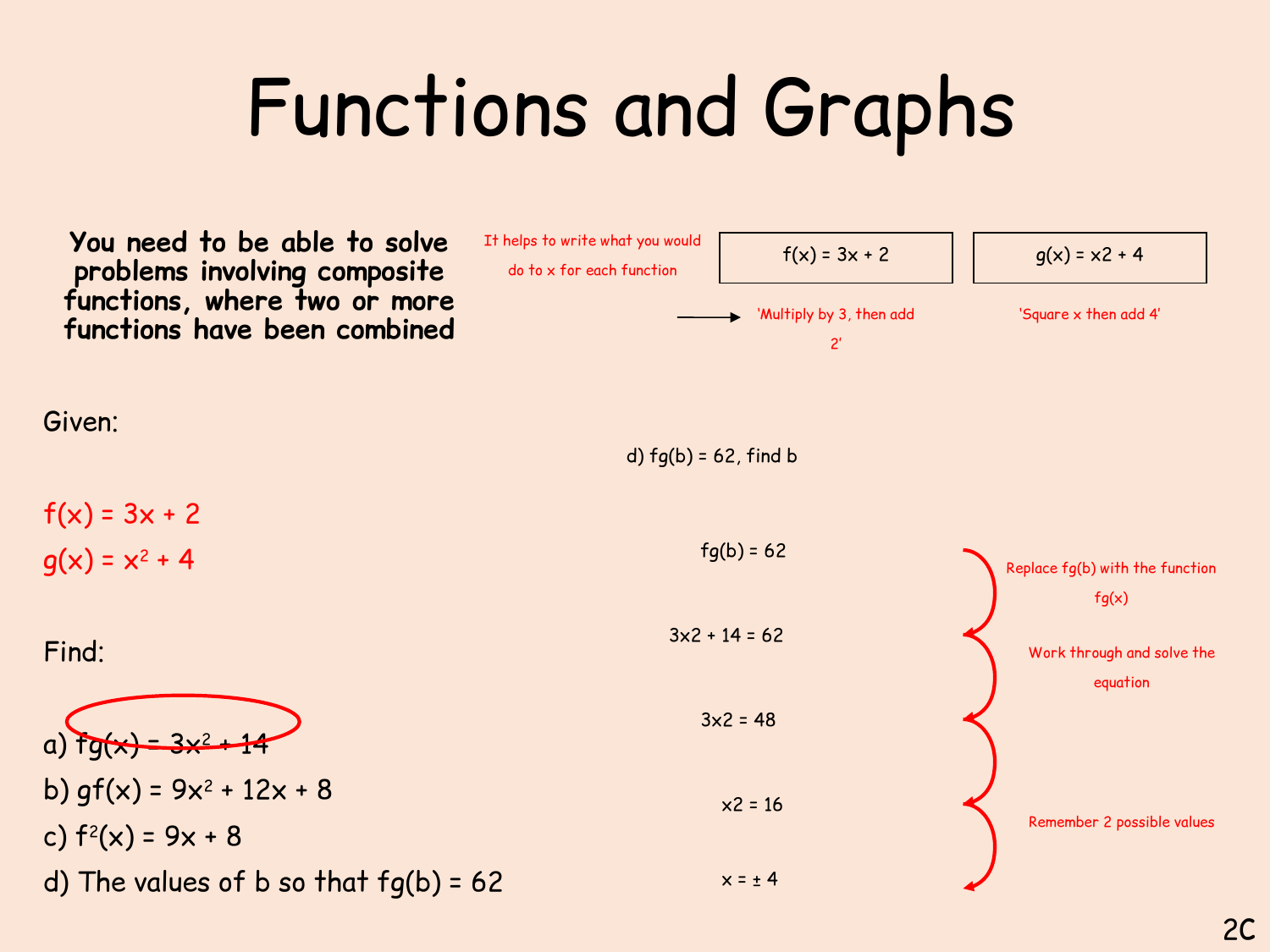

# Functions and Graphs
You need to be able to solve problems involving composite functions, where two or more functions have been combined

	Given:

	f(x) = 3x + 2
	g(x) = x2 + 4

	Find:

	a) fg(x) = 3x2 + 14
	b) gf(x) = 9x2 + 12x + 8
	c) f2(x) = 9x + 8
	d) The values of b so that fg(b) = 62
It helps to write what you would do to x for each function
f(x) = 3x + 2
g(x) = x2 + 4
‘Multiply by 3, then add 2’
‘Square x then add 4’

d) fg(b) = 62, find b
fg(b) = 62

Replace fg(b) with the function fg(x)
3x2 + 14 = 62

Work through and solve the equation

3x2 = 48

x2 = 16

Remember 2 possible values
x = ± 4
2C